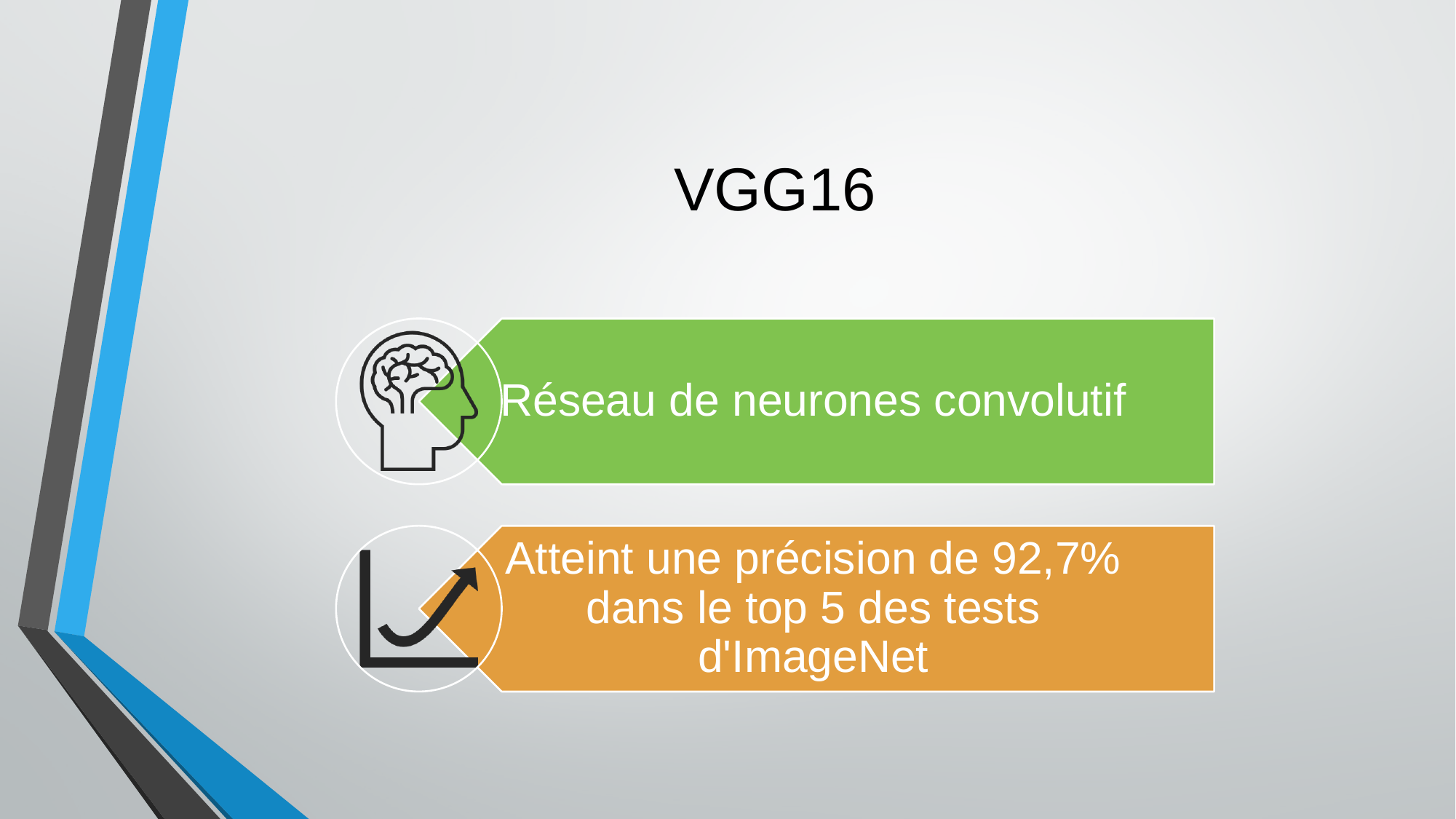

# VGG16
Réseau de neurones convolutif
Atteint une précision de 92,7% dans le top 5 des tests d'ImageNet